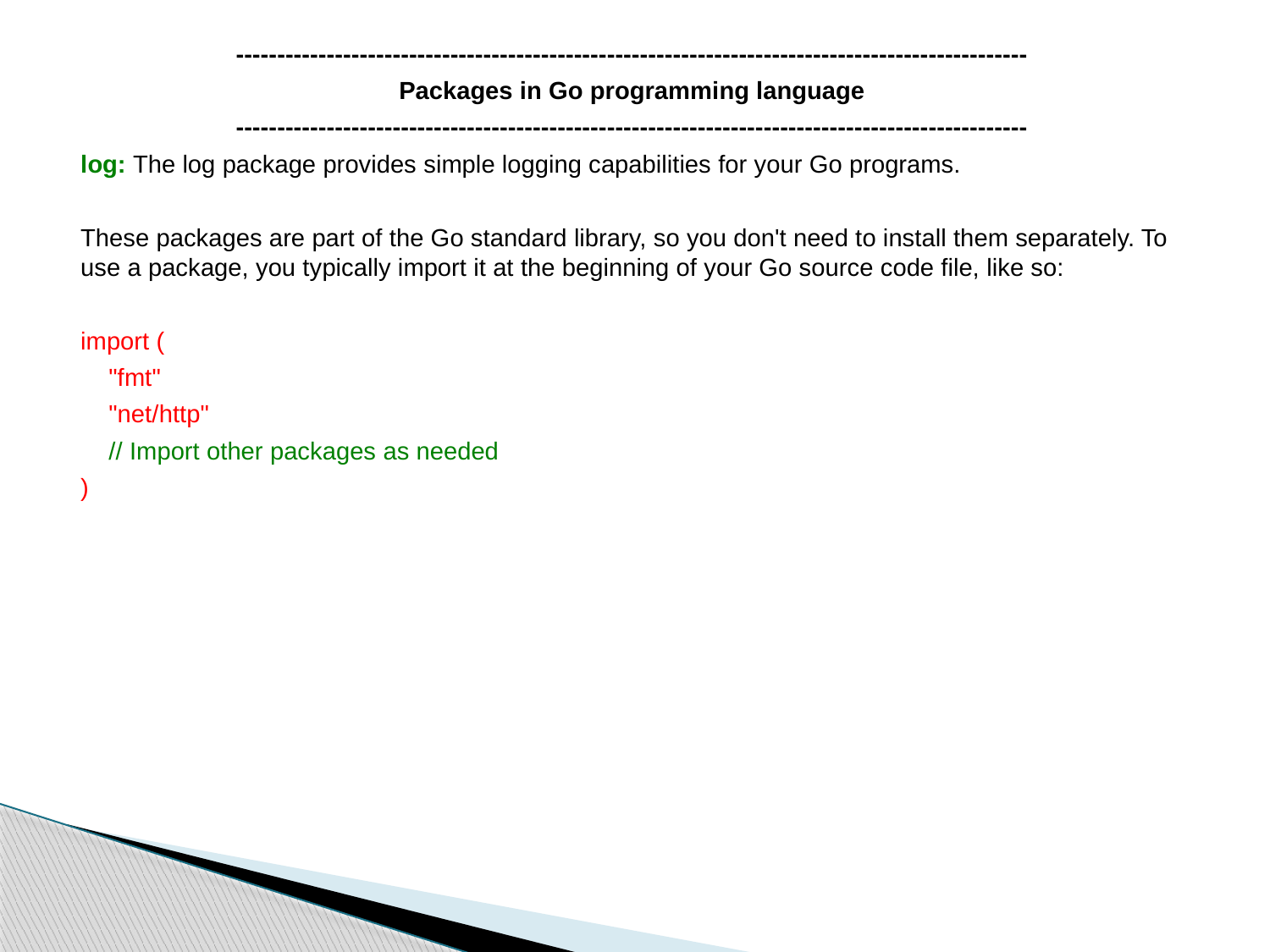

------------------------------------------------------------------------------------------------
Packages in Go programming language
------------------------------------------------------------------------------------------------
log: The log package provides simple logging capabilities for your Go programs.

These packages are part of the Go standard library, so you don't need to install them separately. To use a package, you typically import it at the beginning of your Go source code file, like so:

import (
    "fmt"
    "net/http"
    // Import other packages as needed
)